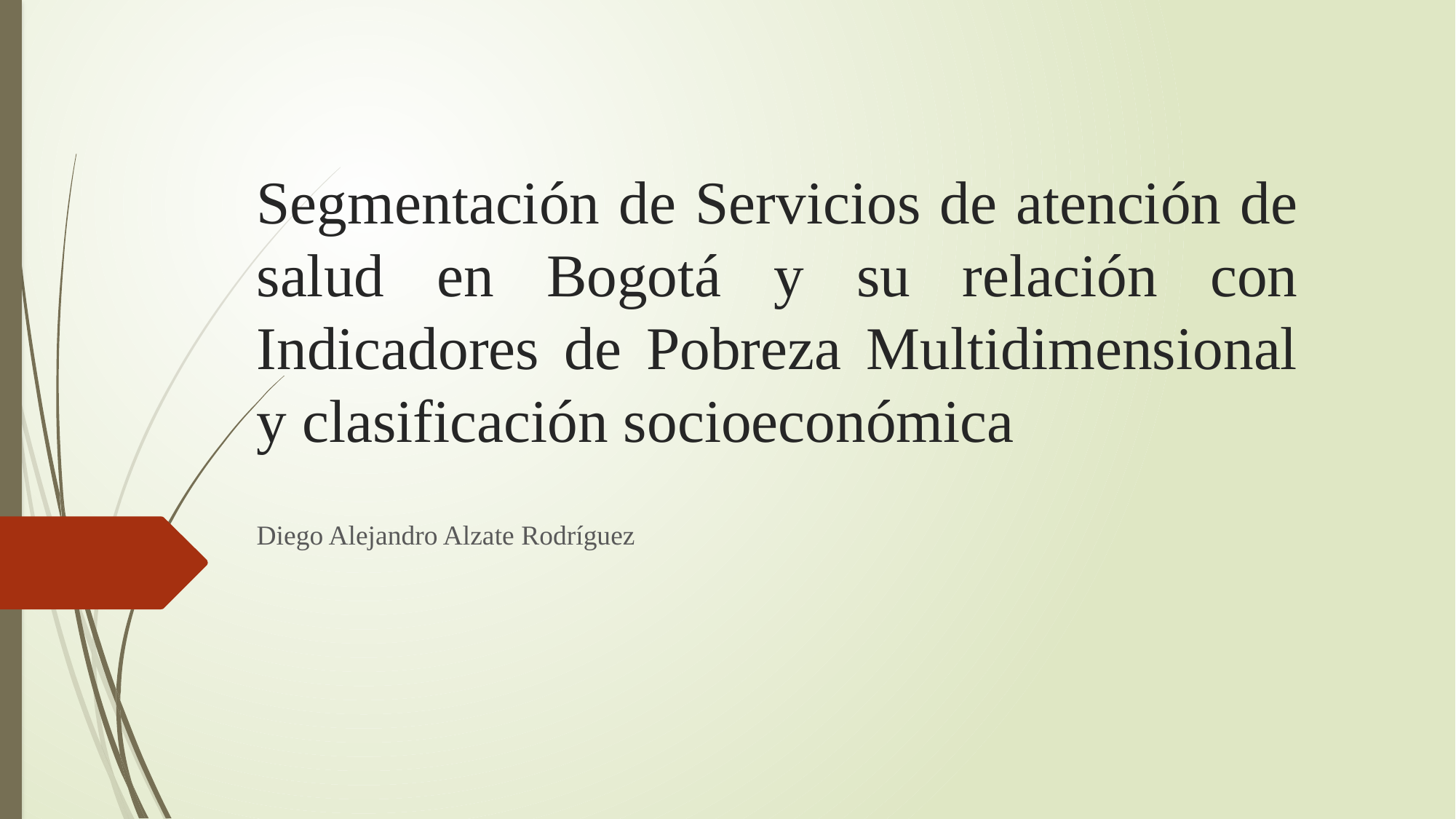

# Segmentación de Servicios de atención de salud en Bogotá y su relación con Indicadores de Pobreza Multidimensional y clasificación socioeconómica
Diego Alejandro Alzate Rodríguez